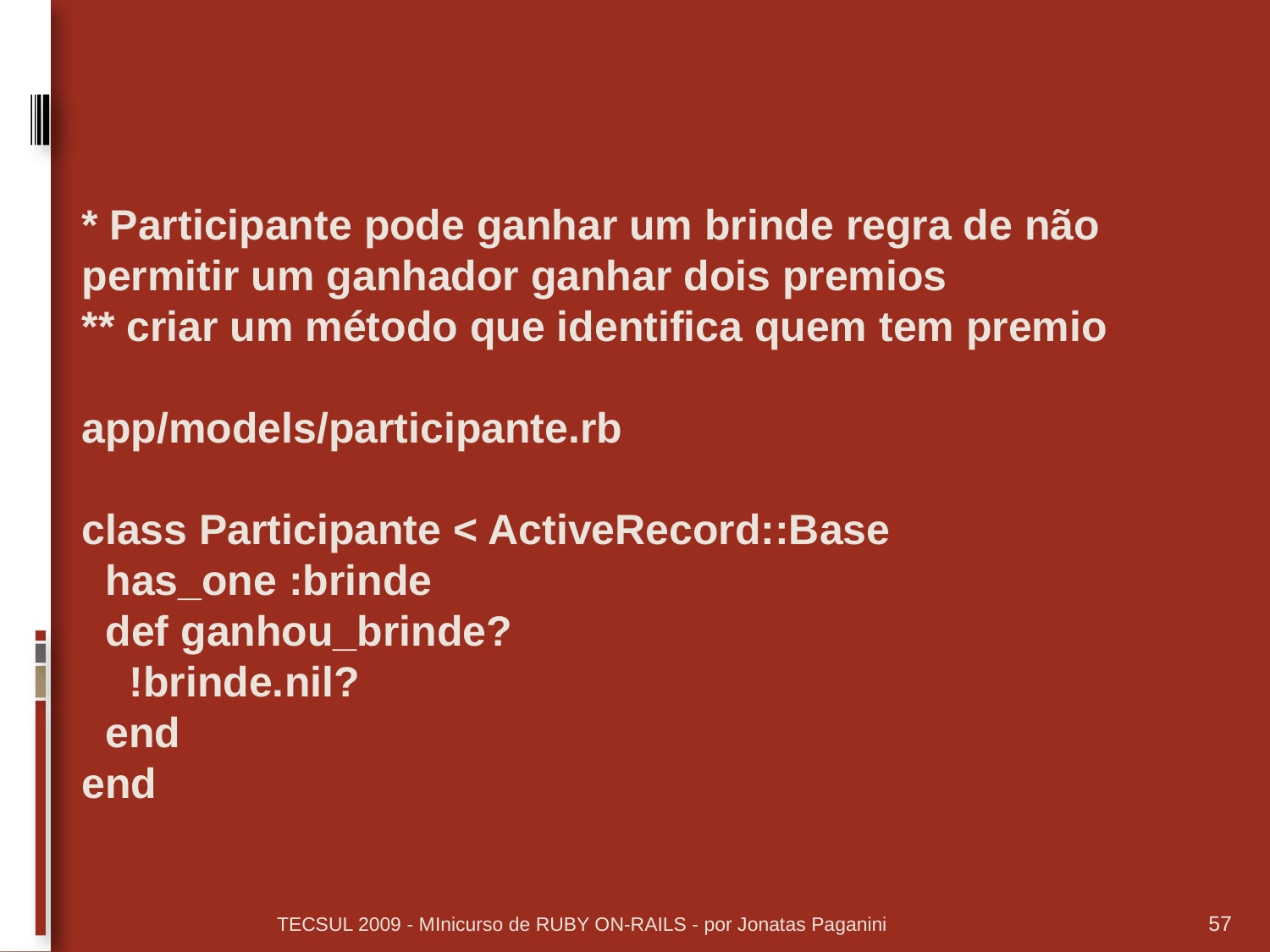

* Participante pode ganhar um brinde regra de não permitir um ganhador ganhar dois premios
** criar um método que identifica quem tem premio

app/models/participante.rb

class Participante < ActiveRecord::Base
  has_one :brinde
  def ganhou_brinde?
    !brinde.nil?
  end
end
TECSUL 2009 - MInicurso de RUBY ON-RAILS - por Jonatas Paganini
57